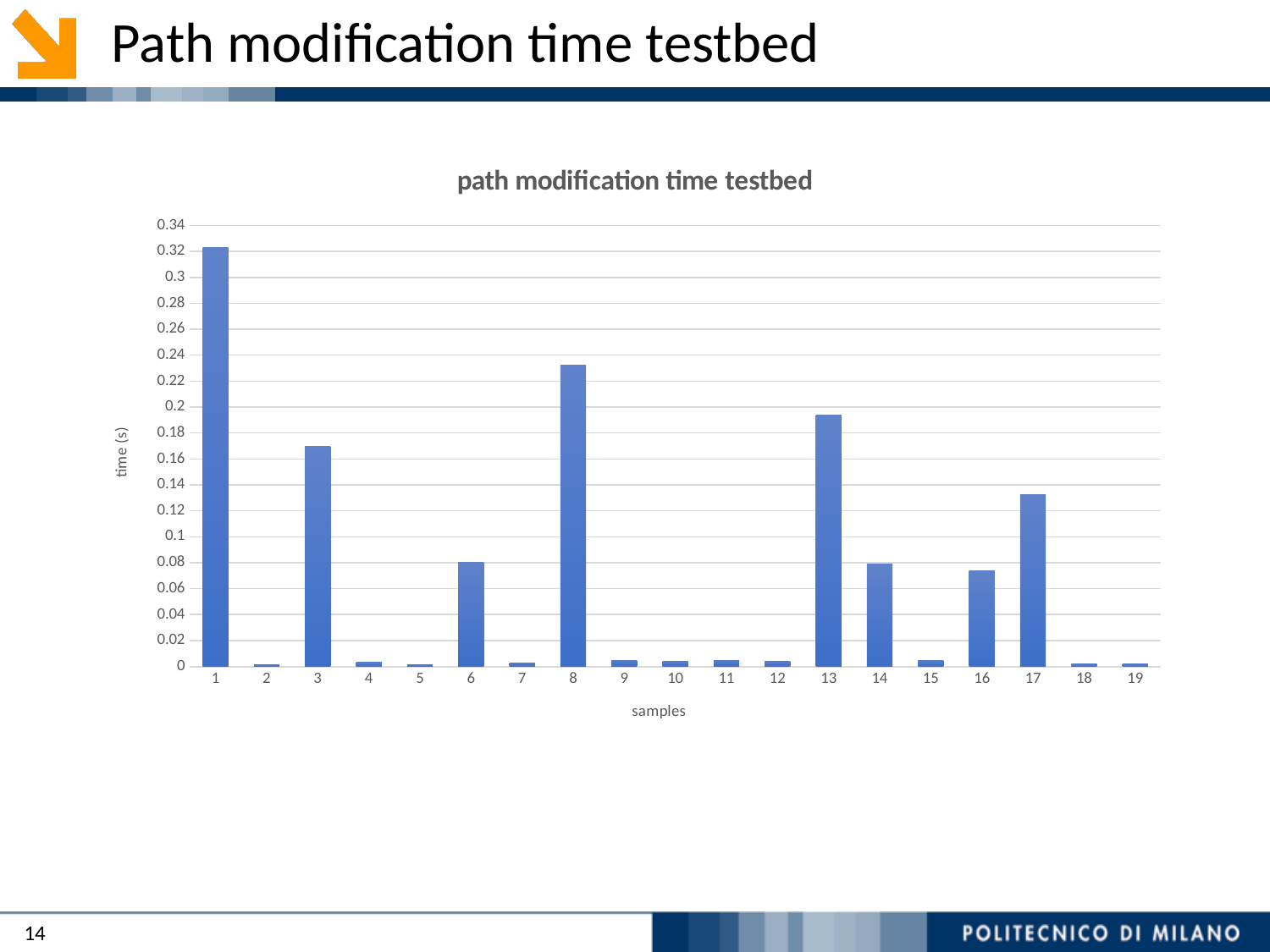

# Path modification time testbed

### Chart: path modification time testbed

| Category |  |
|---|---|
14